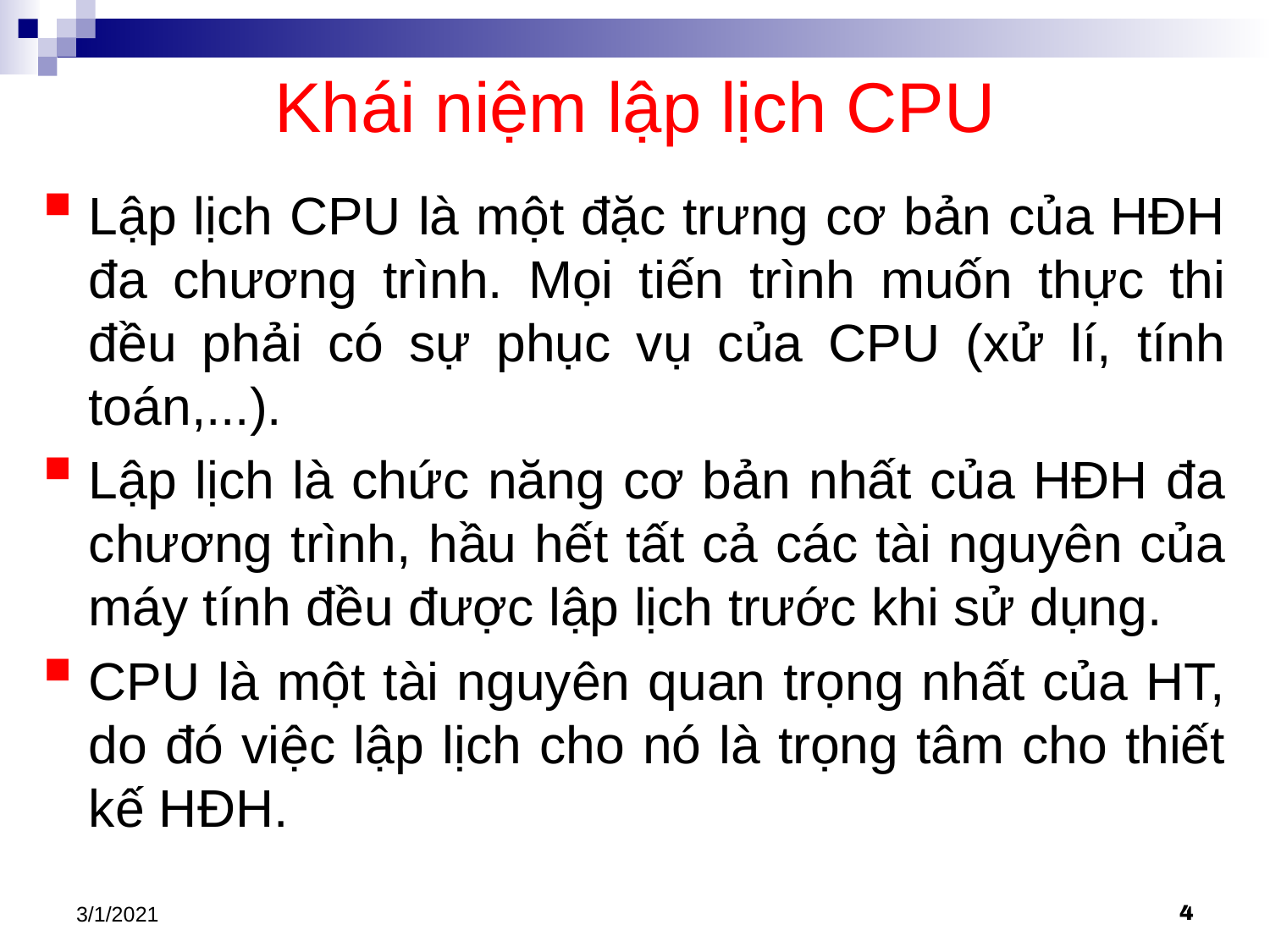

# Khái niệm lập lịch CPU
Lập lịch CPU là một đặc trưng cơ bản của HĐH đa chương trình. Mọi tiến trình muốn thực thi đều phải có sự phục vụ của CPU (xử lí, tính toán,...).
Lập lịch là chức năng cơ bản nhất của HĐH đa chương trình, hầu hết tất cả các tài nguyên của máy tính đều được lập lịch trước khi sử dụng.
CPU là một tài nguyên quan trọng nhất của HT, do đó việc lập lịch cho nó là trọng tâm cho thiết kế HĐH.
3/1/2021
4